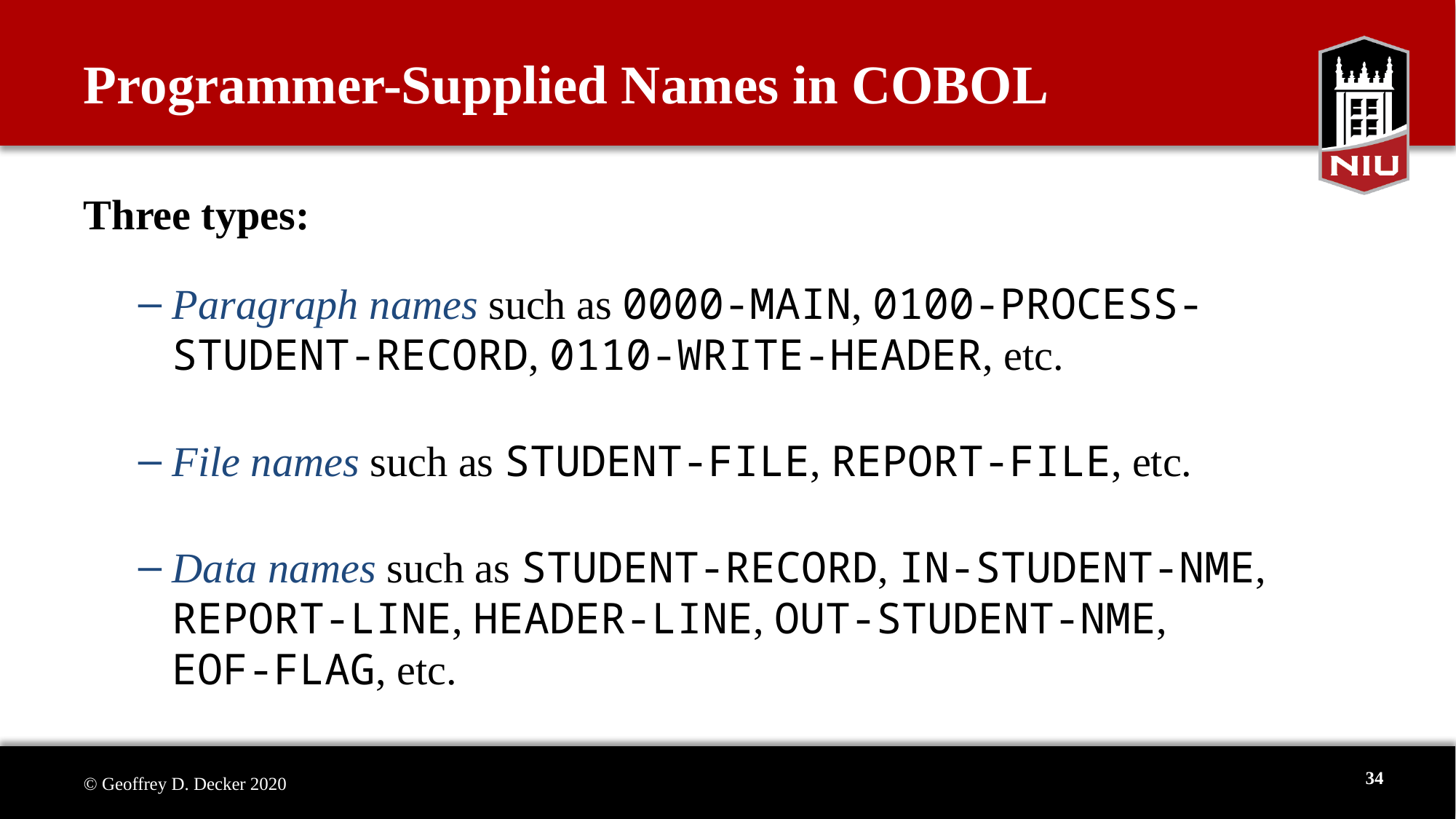

# Programmer-Supplied Names in COBOL
Three types:

Paragraph names such as 0000-MAIN, 0100-PROCESS-STUDENT-RECORD, 0110-WRITE-HEADER, etc.

File names such as STUDENT-FILE, REPORT-FILE, etc.

Data names such as STUDENT-RECORD, IN-STUDENT-NME, REPORT-LINE, HEADER-LINE, OUT-STUDENT-NME,
EOF-FLAG, etc.
34
© Geoffrey D. Decker 2020